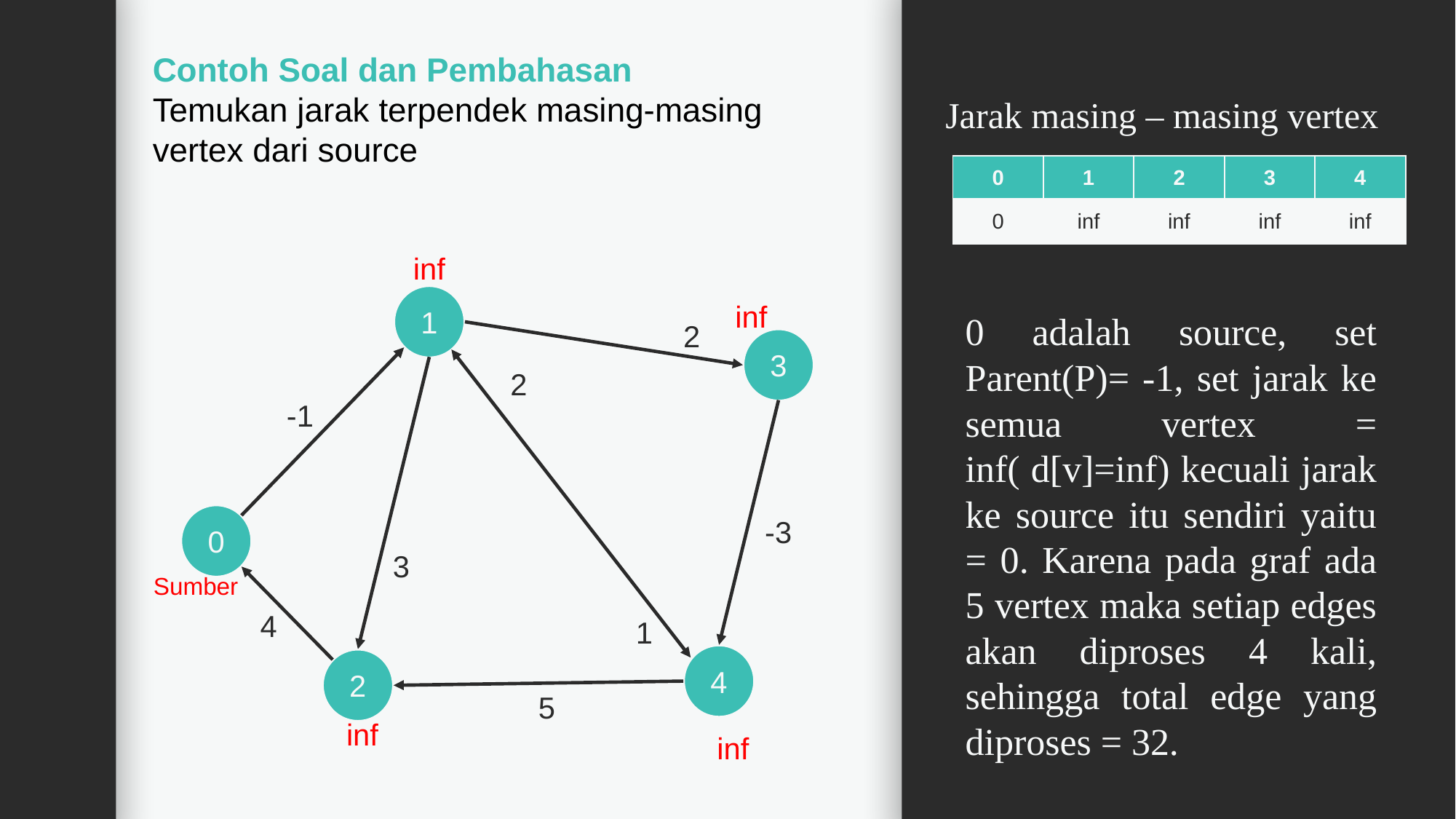

Contoh Soal dan Pembahasan
Temukan jarak terpendek masing-masing vertex dari source
Jarak masing – masing vertex
| 0 | 1 | 2 | 3 | 4 |
| --- | --- | --- | --- | --- |
| 0 | inf | inf | inf | inf |
inf
1
inf
0 adalah source, set Parent(P)= -1, set jarak ke semua vertex = inf( d[v]=inf) kecuali jarak ke source itu sendiri yaitu = 0. Karena pada graf ada 5 vertex maka setiap edges akan diproses 4 kali, sehingga total edge yang diproses = 32.

2
3
2
-1
0
-3
3
Sumber
4
1
4
2
5
inf
inf